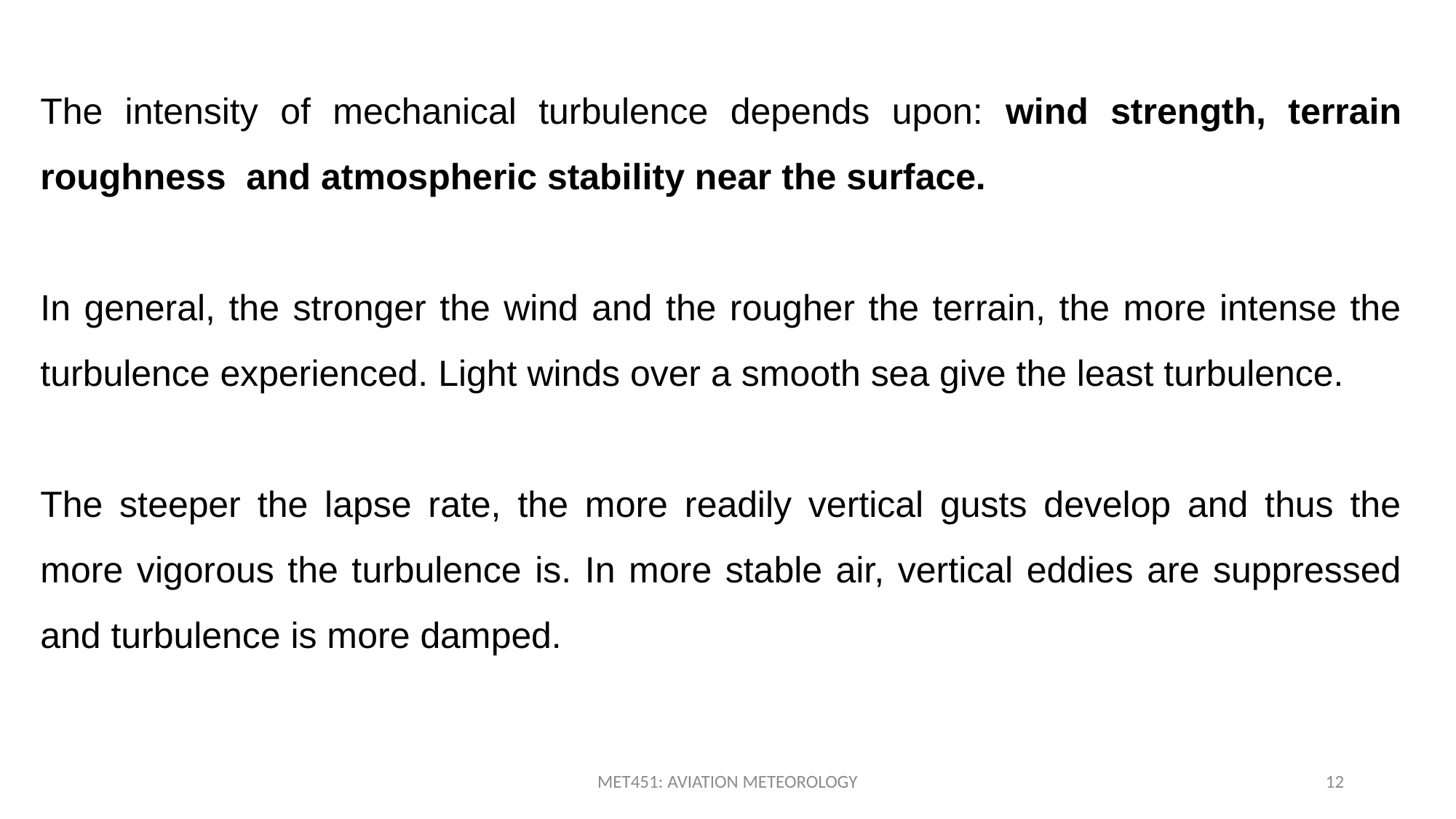

The intensity of mechanical turbulence depends upon: wind strength, terrain roughness  and atmospheric stability near the surface.

In general, the stronger the wind and the rougher the terrain, the more intense the turbulence experienced. Light winds over a smooth sea give the least turbulence.

The steeper the lapse rate, the more readily vertical gusts develop and thus the more vigorous the turbulence is. In more stable air, vertical eddies are suppressed and turbulence is more damped.
MET451: AVIATION METEOROLOGY
12